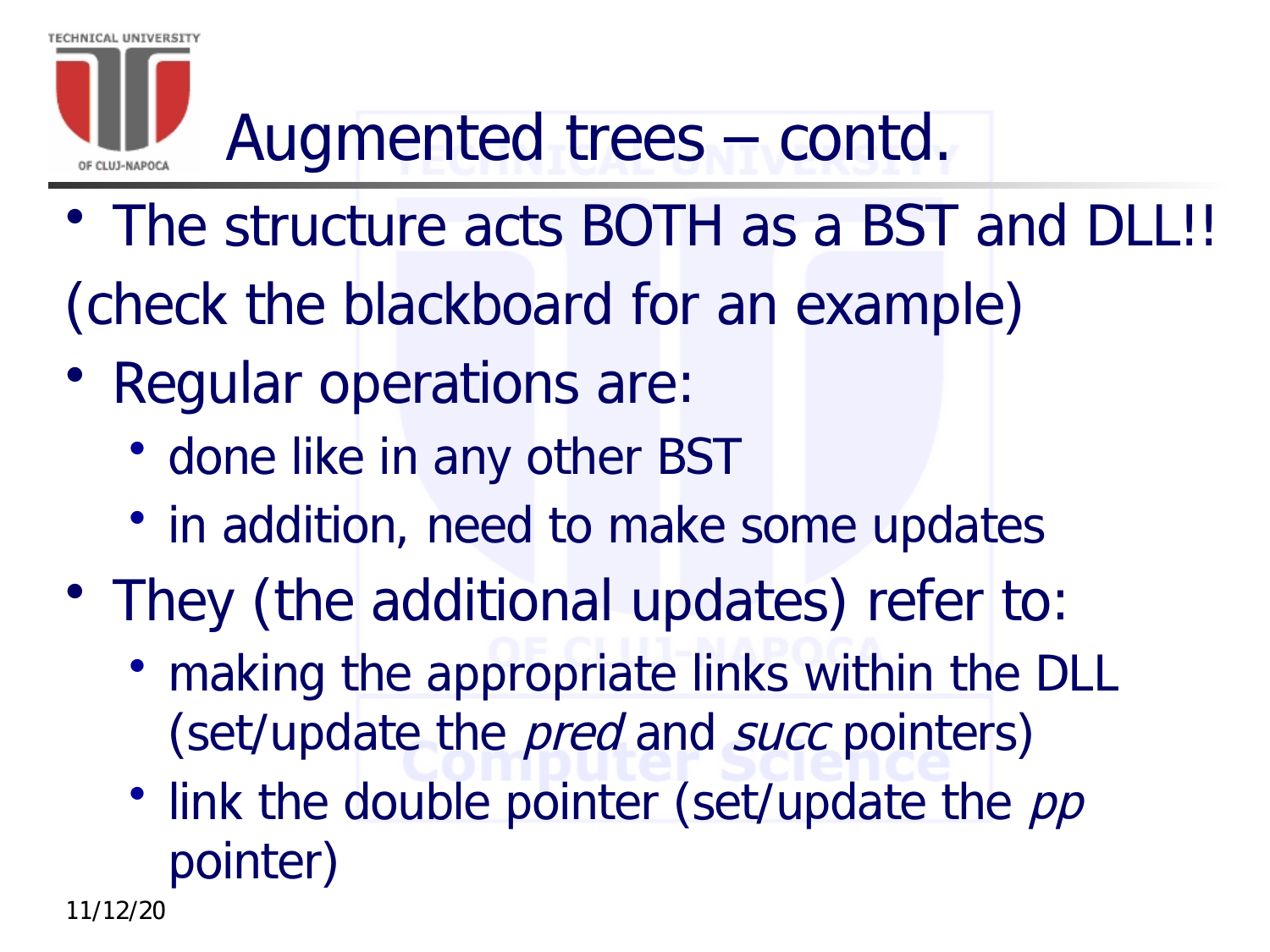

# Augmented trees – contd.
The structure acts BOTH as a BST and DLL!!
(check the blackboard for an example)
Regular operations are:
done like in any other BST
in addition, need to make some updates
They (the additional updates) refer to:
making the appropriate links within the DLL (set/update the pred and succ pointers)
link the double pointer (set/update the pp pointer)
11/12/20